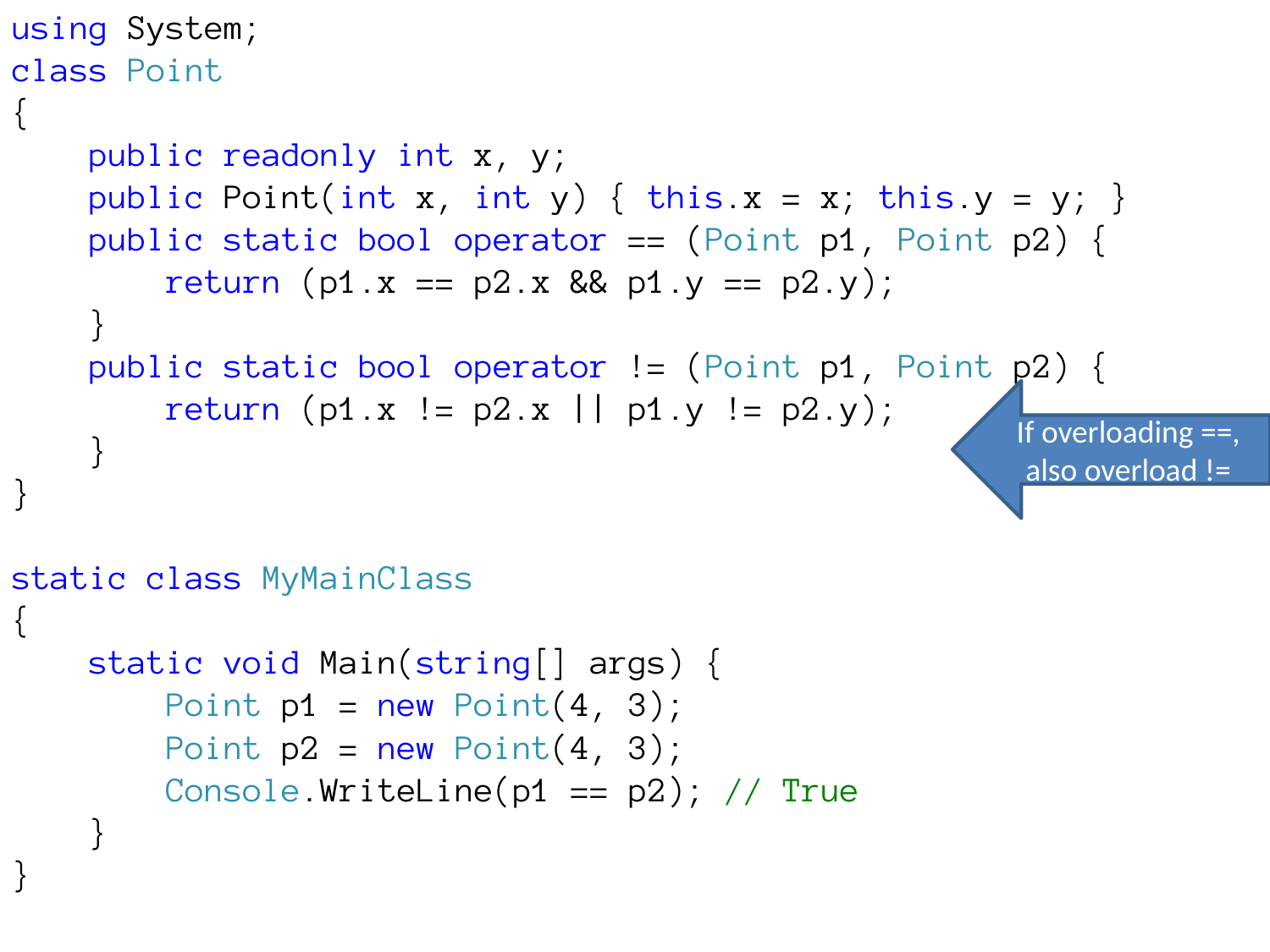

using System;
class Point
{
    public readonly int x, y;
    public Point(int x, int y) { this.x = x; this.y = y; }
    public static bool operator == (Point p1, Point p2) {
        return (p1.x == p2.x && p1.y == p2.y);
    }
    public static bool operator != (Point p1, Point p2) {
        return (p1.x != p2.x || p1.y != p2.y);
    }
}

static class MyMainClass
{
    static void Main(string[] args) {
        Point p1 = new Point(4, 3);
        Point p2 = new Point(4, 3);
        Console.WriteLine(p1 == p2); // True
    }
}

If overloading ==, also overload !=